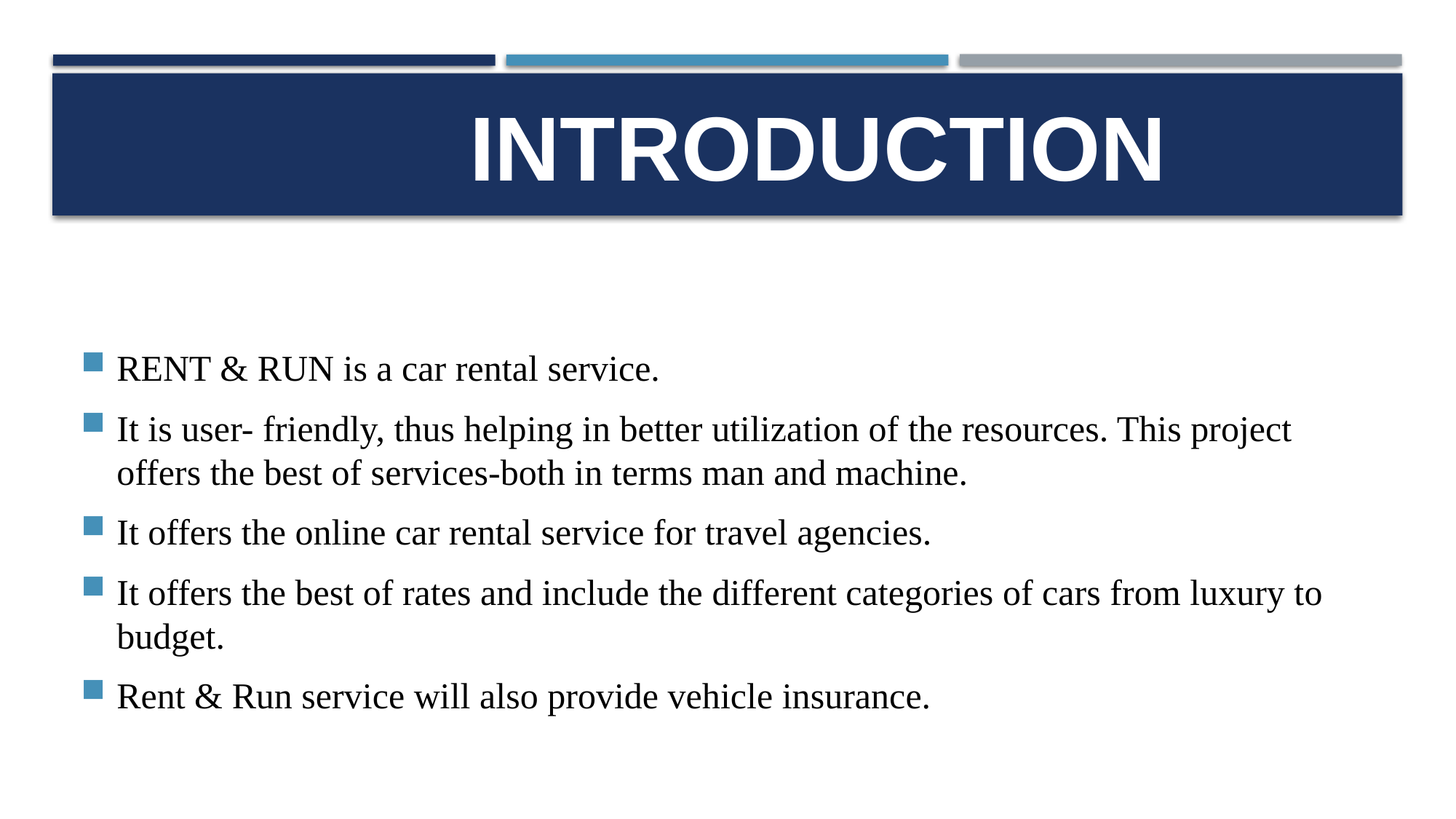

# INTRODUCTION
RENT & RUN is a car rental service.
It is user- friendly, thus helping in better utilization of the resources. This project offers the best of services-both in terms man and machine.
It offers the online car rental service for travel agencies.
It offers the best of rates and include the different categories of cars from luxury to budget.
Rent & Run service will also provide vehicle insurance.